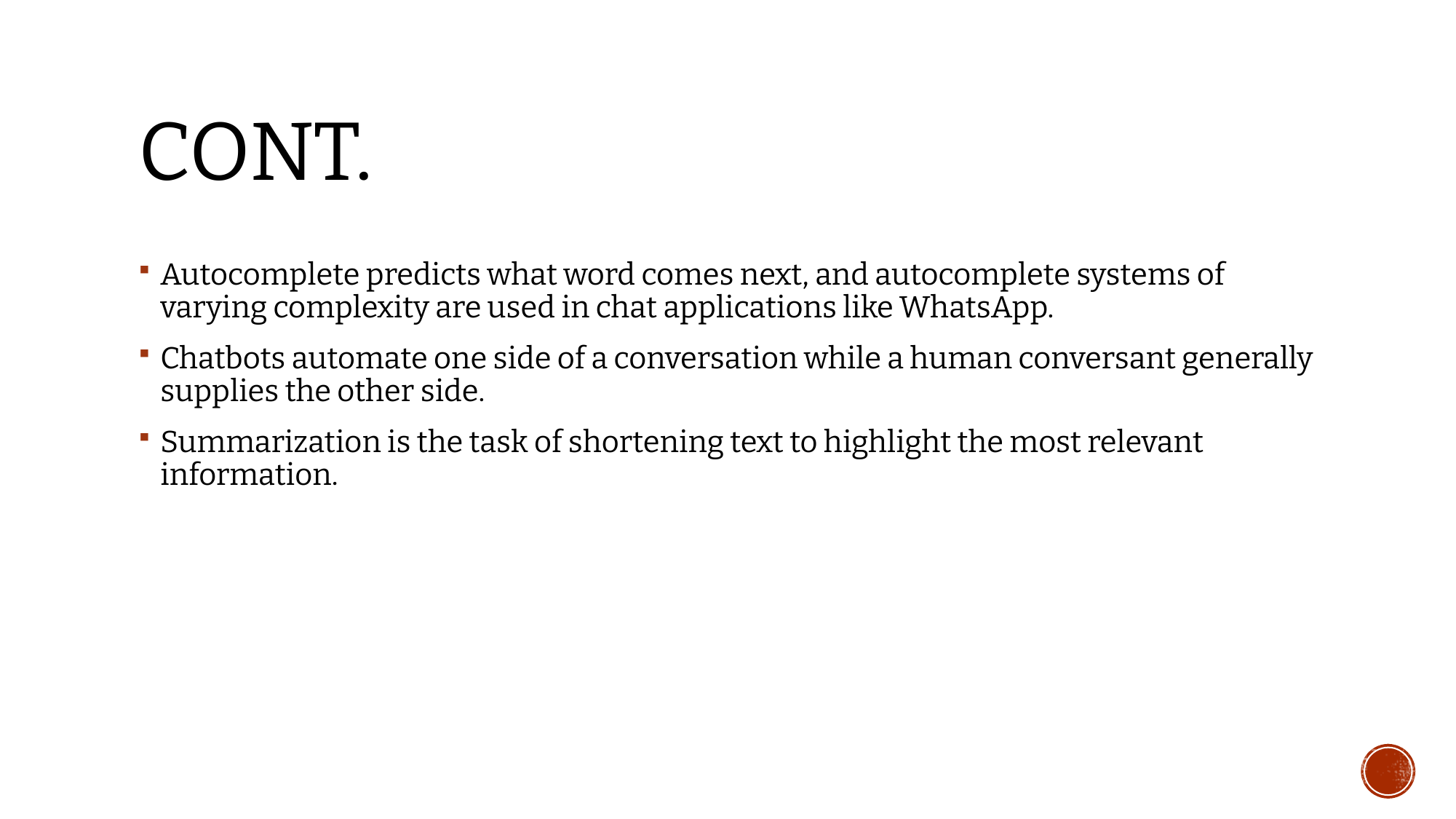

# Cont.
Autocomplete predicts what word comes next, and autocomplete systems of varying complexity are used in chat applications like WhatsApp.
Chatbots automate one side of a conversation while a human conversant generally supplies the other side.
Summarization is the task of shortening text to highlight the most relevant information.